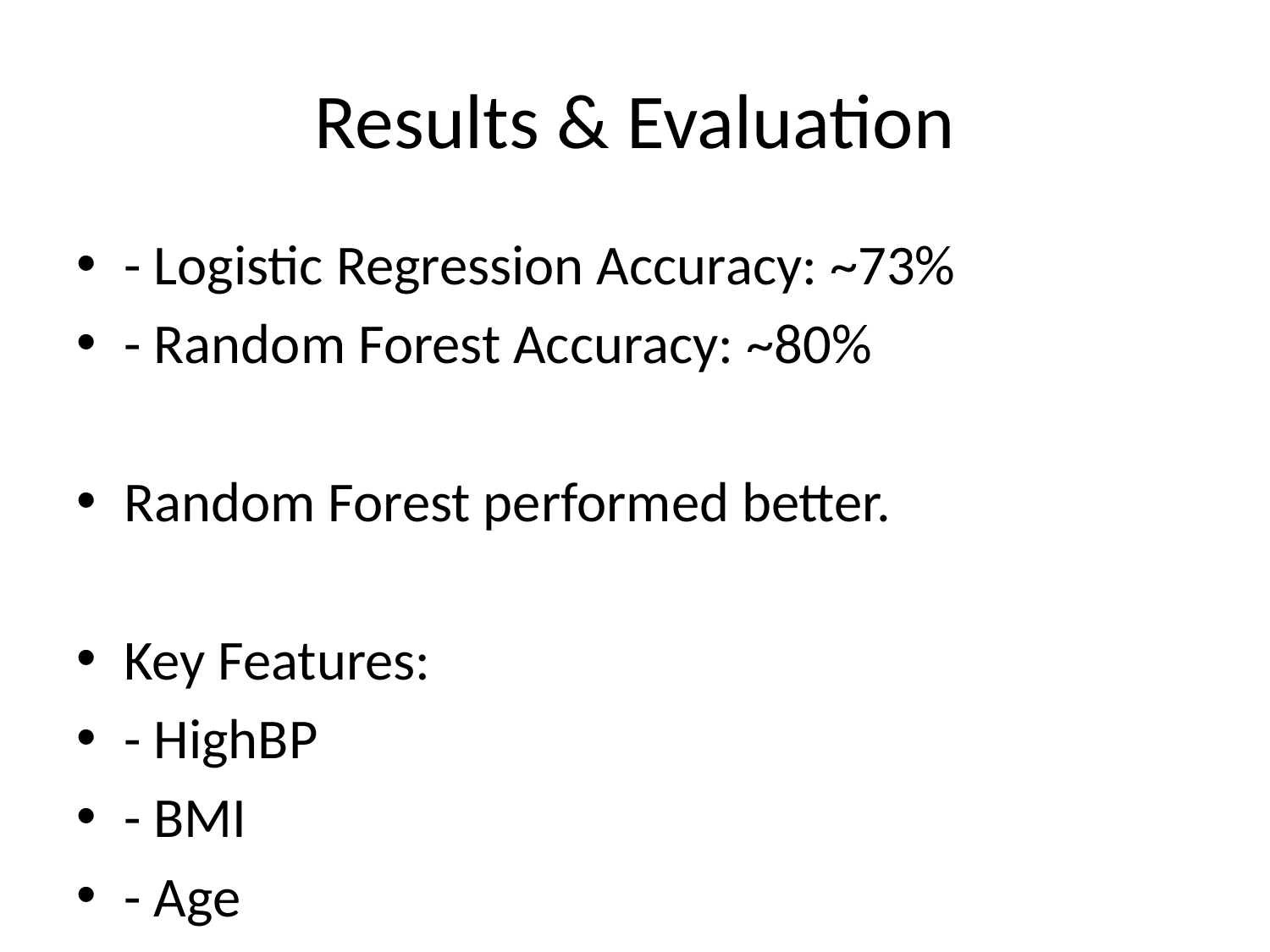

# Results & Evaluation
- Logistic Regression Accuracy: ~73%
- Random Forest Accuracy: ~80%

Random Forest performed better.

Key Features:
- HighBP
- BMI
- Age
- Physical Activity
- Smoking Status